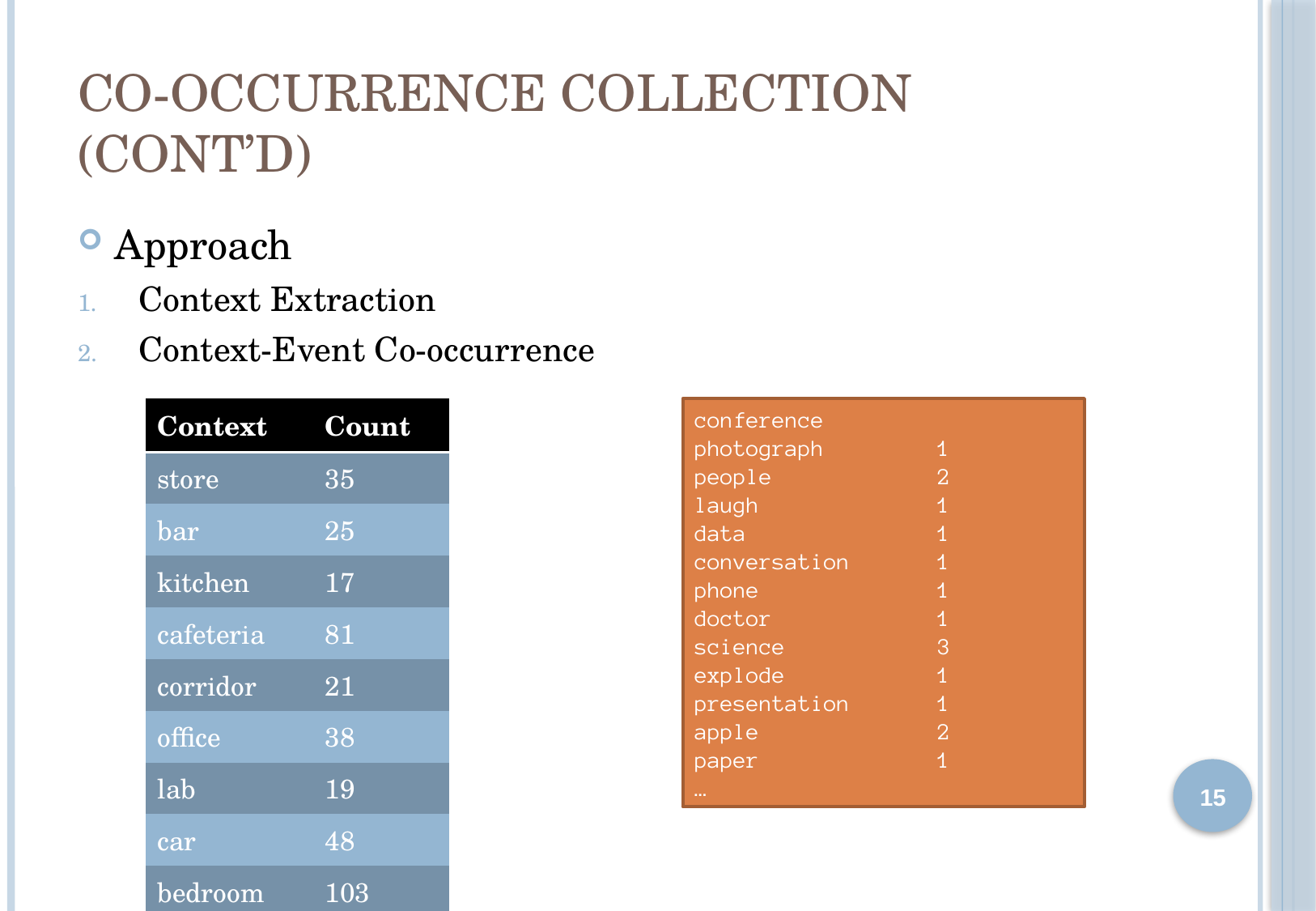

# Co-Occurrence Collection (cont’d)
Approach
Context Extraction
Context-Event Co-occurrence
| Context | Count |
| --- | --- |
| store | 35 |
| bar | 25 |
| kitchen | 17 |
| cafeteria | 81 |
| corridor | 21 |
| office | 38 |
| lab | 19 |
| car | 48 |
| bedroom | 103 |
conference
photograph	1
people		2
laugh		1
data		1
conversation	1
phone		1
doctor		1
science		3
explode		1
presentation	1
apple		2
paper		1
…
15